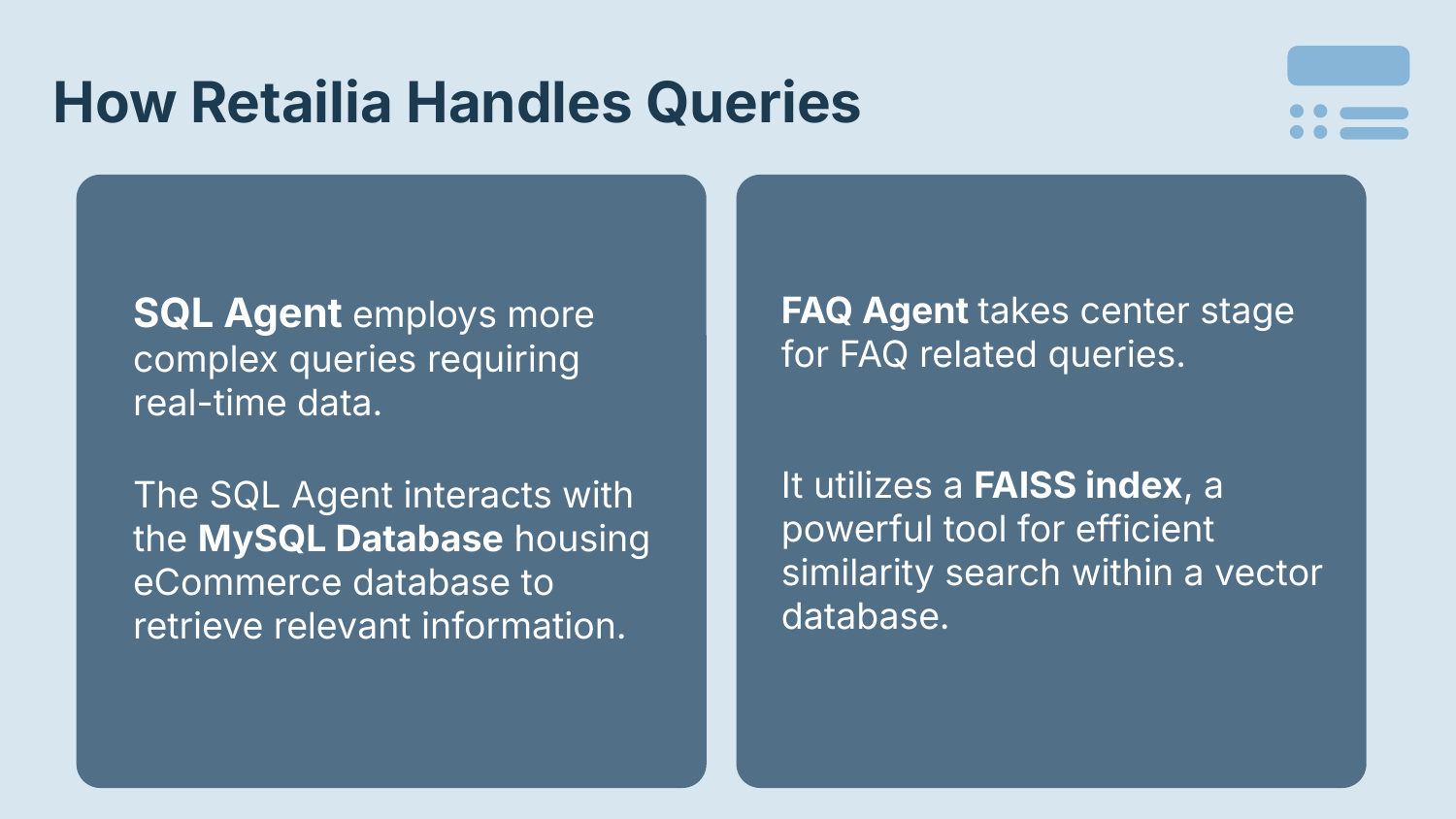

# How Retailia Handles Queries

SQL Agent employs more complex queries requiring real-time data.
The SQL Agent interacts with the MySQL Database housing eCommerce database to retrieve relevant information.

FAQ Agent takes center stage for FAQ related queries.

It utilizes a FAISS index, a powerful tool for efficient similarity search within a vector database.